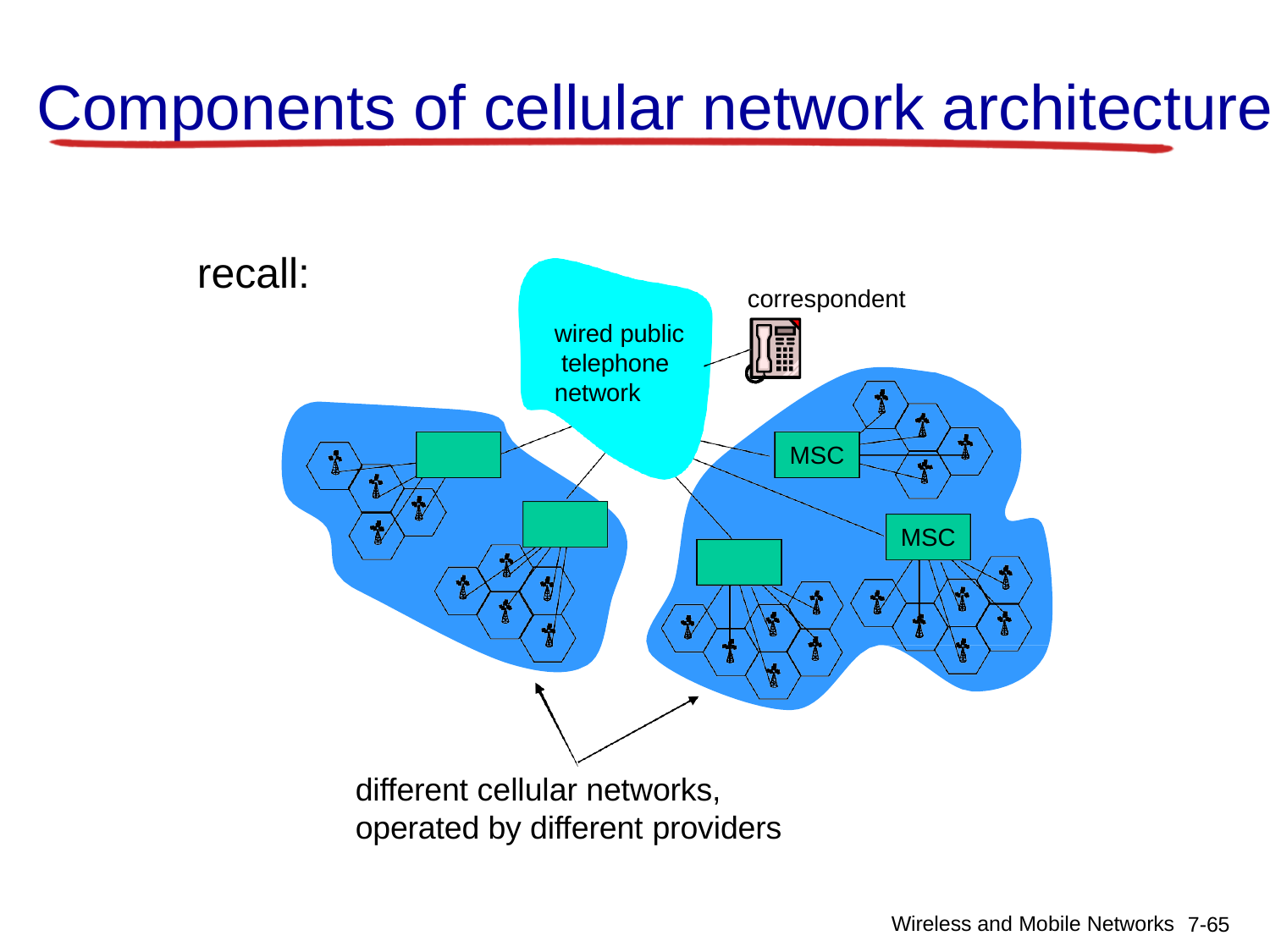

# Components of cellular network architecture

recall:

correspondent
wired public  telephone  network

MSC
MSC
MSC
MSC
MSC
different cellular networks,  operated by different providers
Wireless and Mobile Networks
7-65